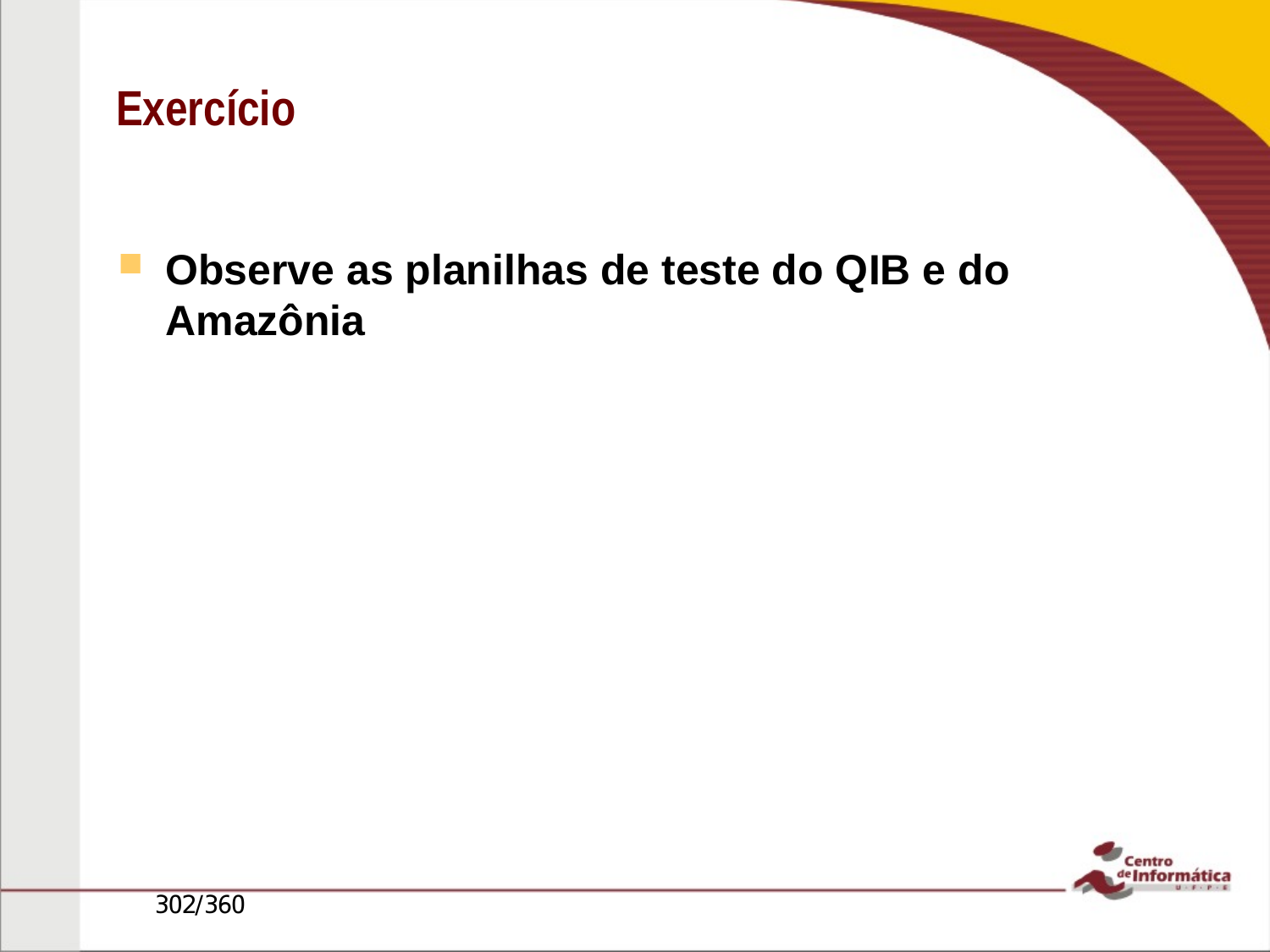

# Exercício
Observe as planilhas de teste do QIB e do Amazônia
302/360